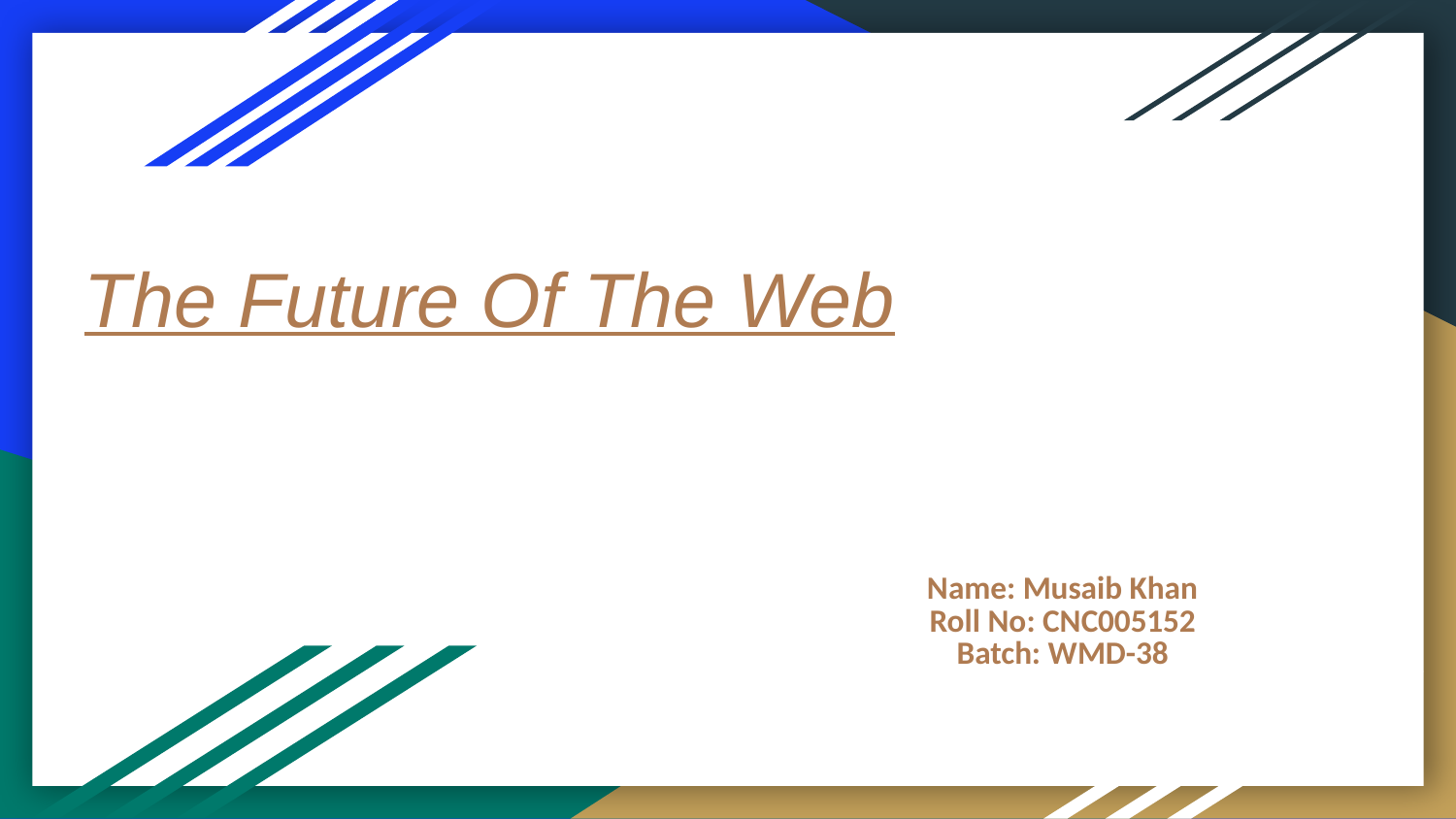

# The Future Of The Web
Name: Musaib Khan
Roll No: CNC005152
Batch: WMD-38